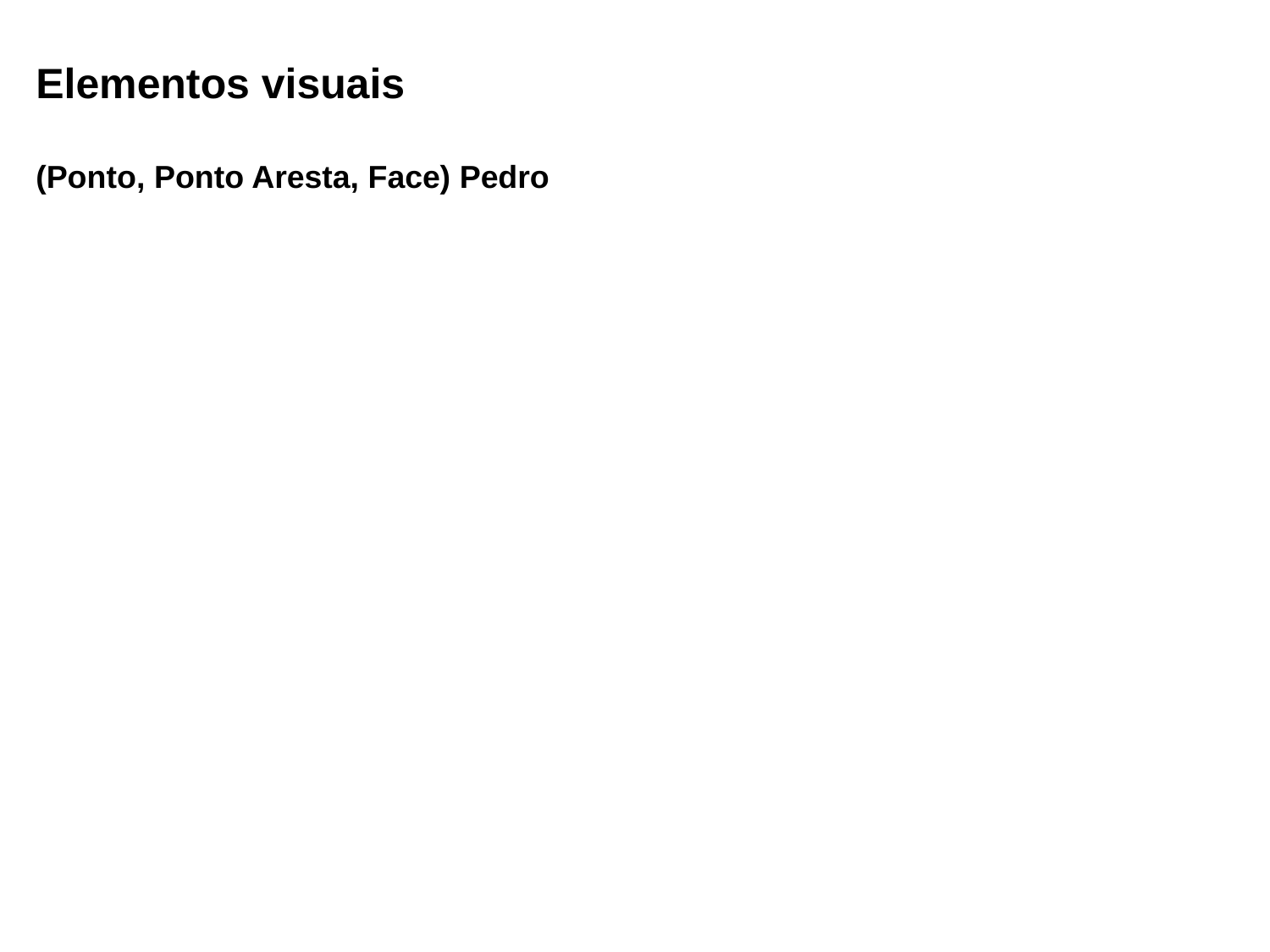

# Elementos visuais

(Ponto, Ponto Aresta, Face) Pedro